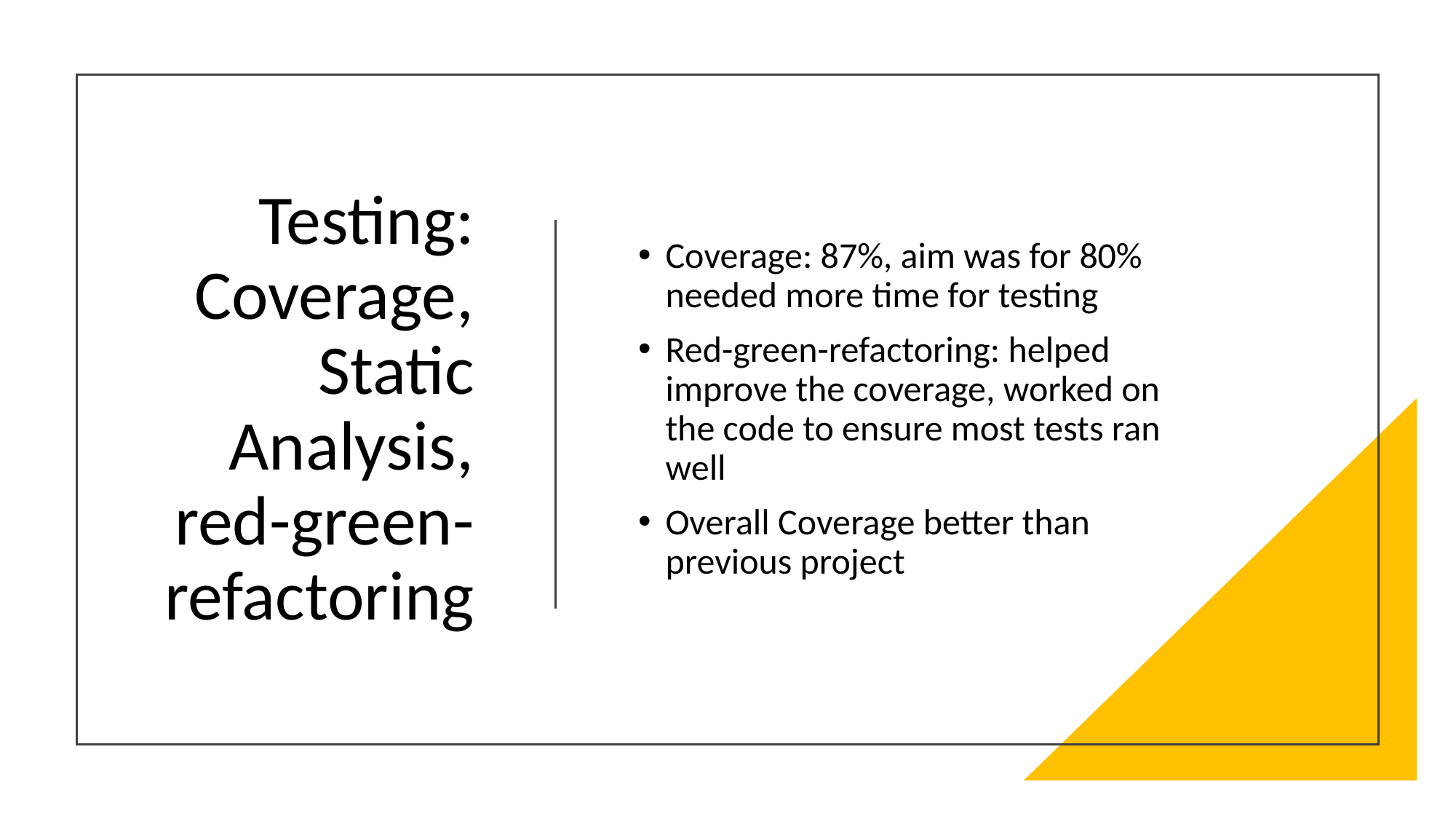

# Testing: Coverage, Static Analysis, red-green-refactoring
Coverage: 87%, aim was for 80% needed more time for testing
Red-green-refactoring: helped improve the coverage, worked on the code to ensure most tests ran well
Overall Coverage better than previous project